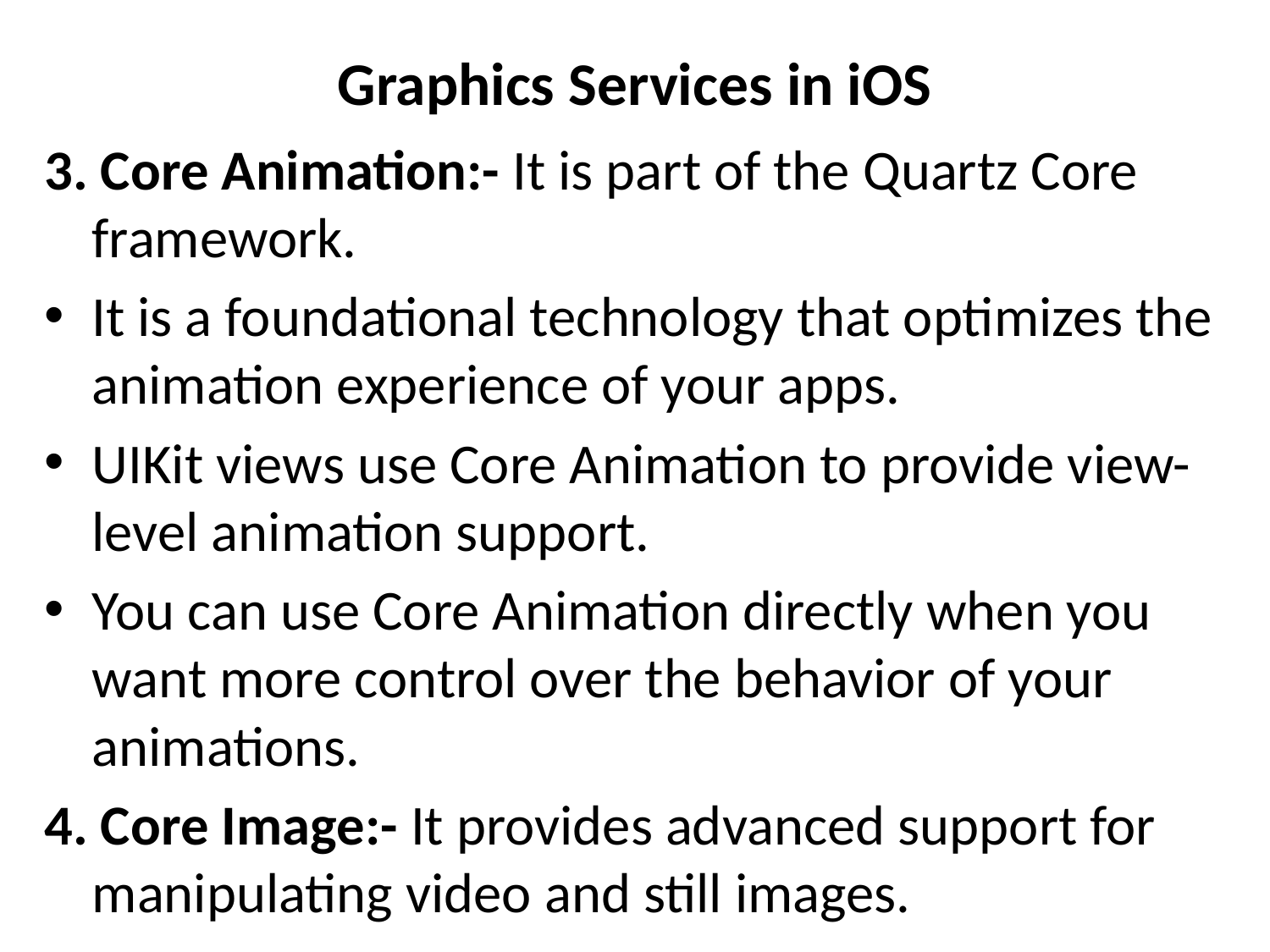

# Graphics Services in iOS
3. Core Animation:- It is part of the Quartz Core framework.
It is a foundational technology that optimizes the animation experience of your apps.
UIKit views use Core Animation to provide view-level animation support.
You can use Core Animation directly when you want more control over the behavior of your animations.
4. Core Image:- It provides advanced support for manipulating video and still images.